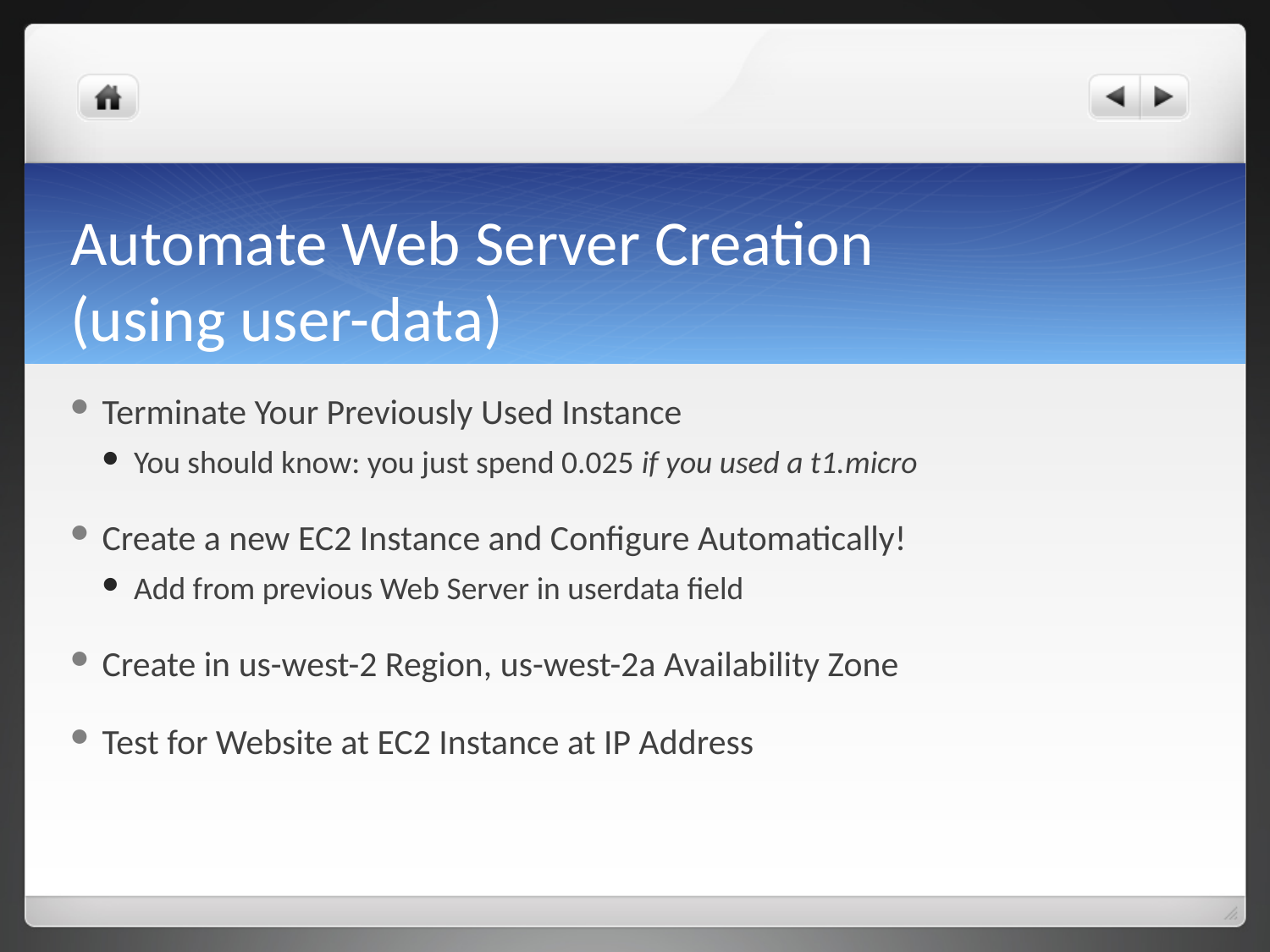

# Automate Web Server Creation (using user-data)
Terminate Your Previously Used Instance
You should know: you just spend 0.025 if you used a t1.micro
Create a new EC2 Instance and Configure Automatically!
Add from previous Web Server in userdata field
Create in us-west-2 Region, us-west-2a Availability Zone
Test for Website at EC2 Instance at IP Address